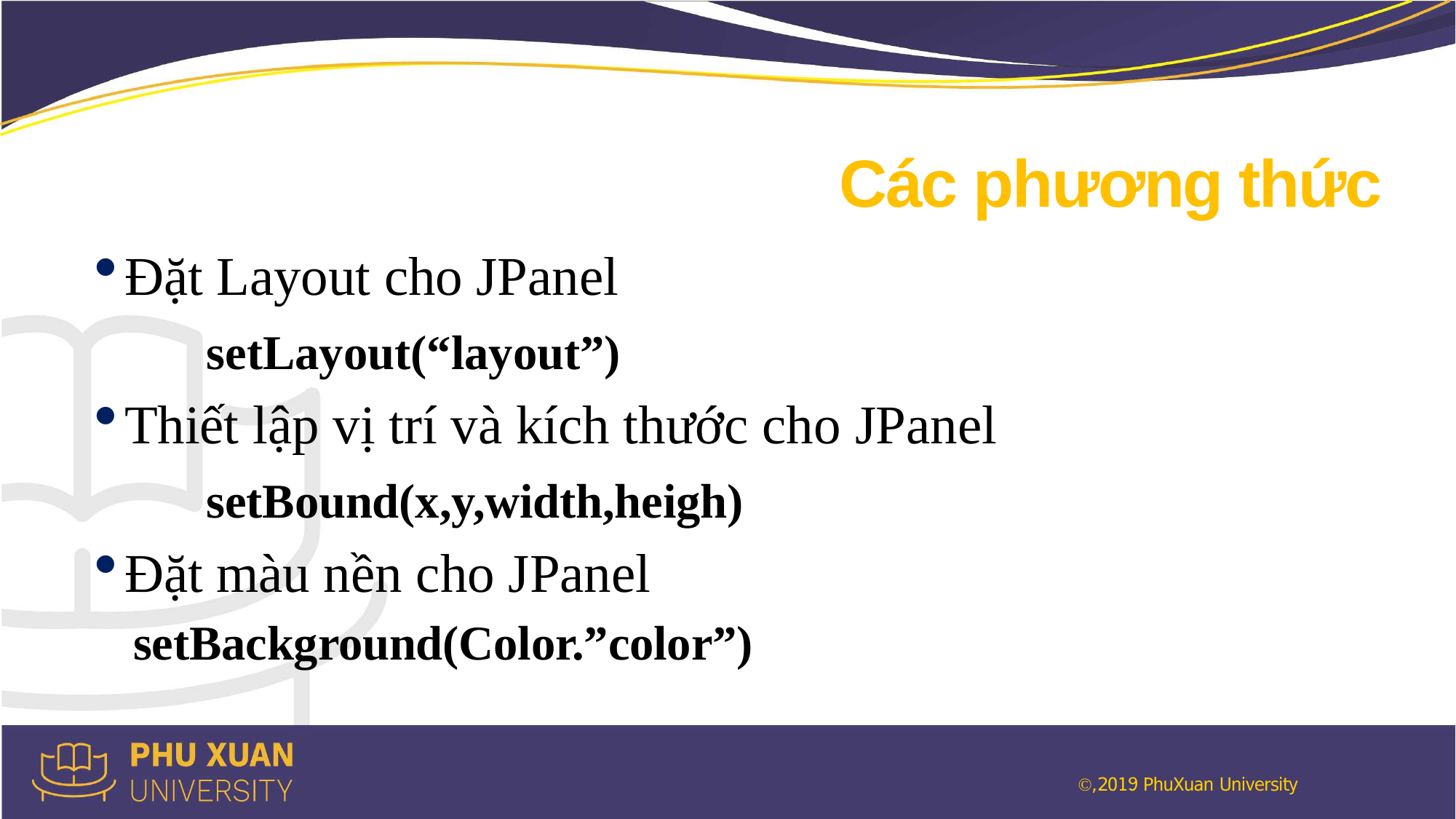

# Các phương thức
Đặt Layout cho JPanel
	setLayout(“layout”)
Thiết lập vị trí và kích thước cho JPanel
	setBound(x,y,width,heigh)
Đặt màu nền cho JPanel
   setBackground(Color.”color”)